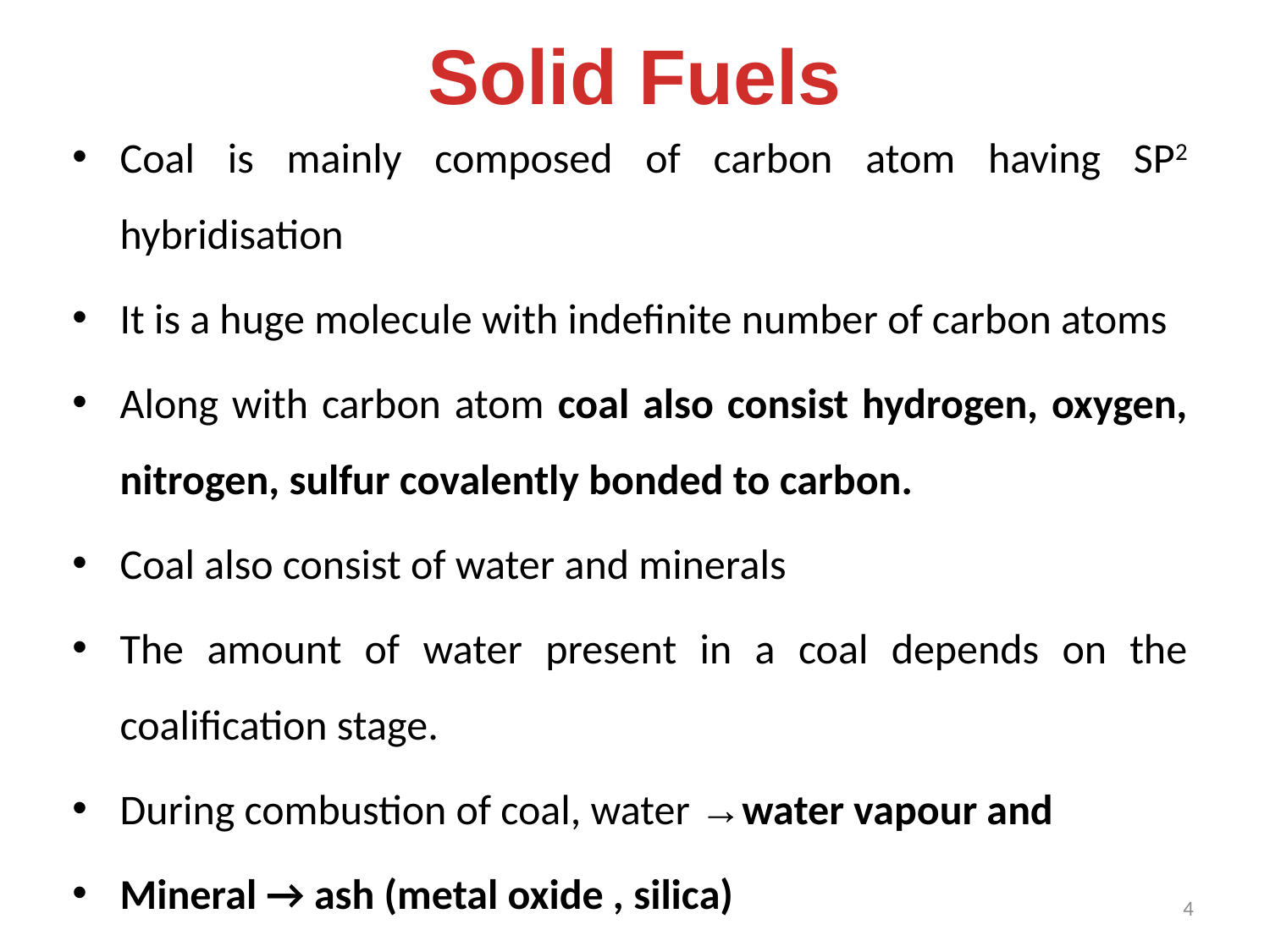

Solid Fuels
Coal is mainly composed of carbon atom having SP2 hybridisation
It is a huge molecule with indefinite number of carbon atoms
Along with carbon atom coal also consist hydrogen, oxygen, nitrogen, sulfur covalently bonded to carbon.
Coal also consist of water and minerals
The amount of water present in a coal depends on the coalification stage.
During combustion of coal, water →water vapour and
Mineral → ash (metal oxide , silica)

4